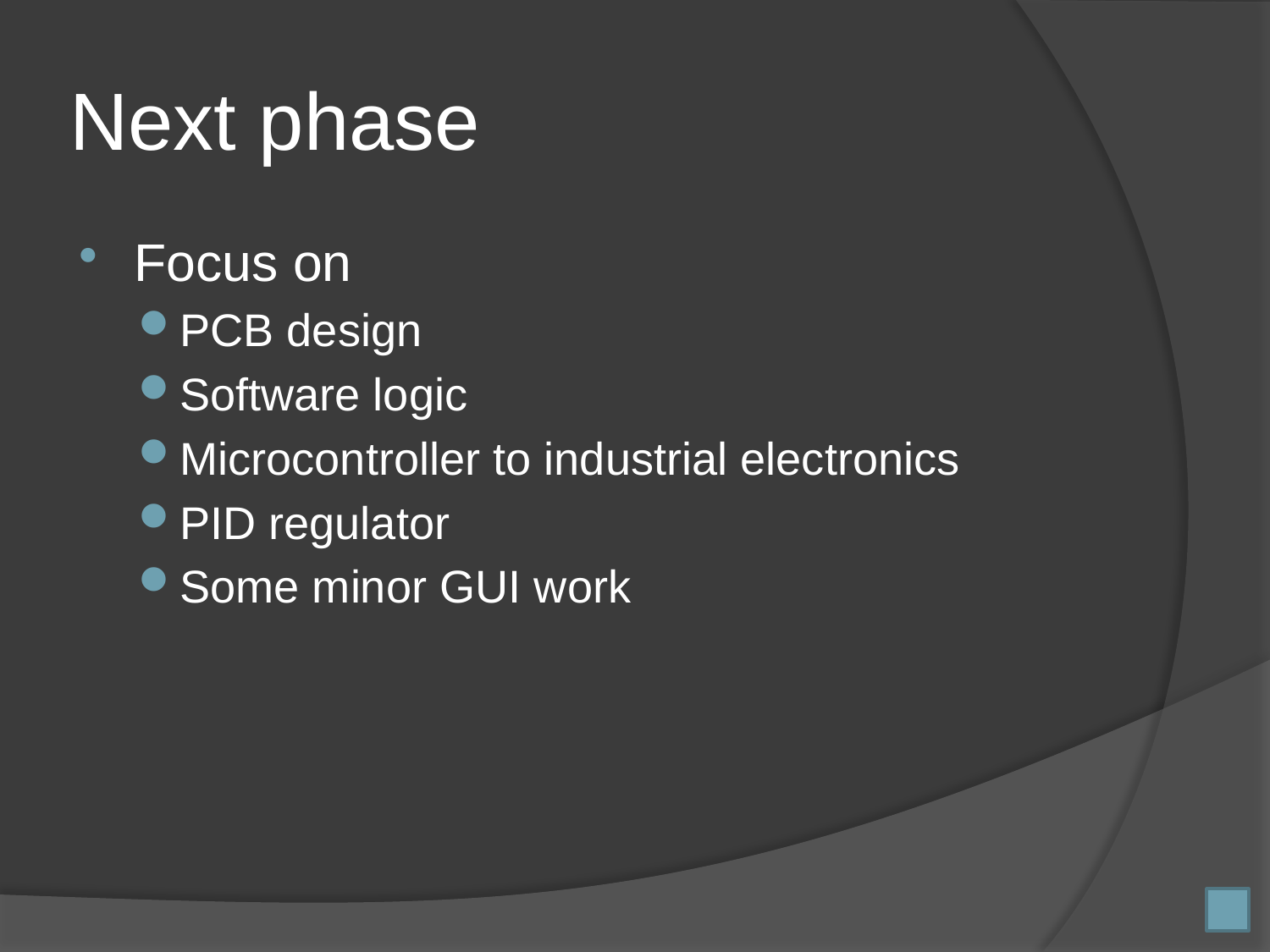

# Next phase
Focus on
PCB design
Software logic
Microcontroller to industrial electronics
PID regulator
Some minor GUI work